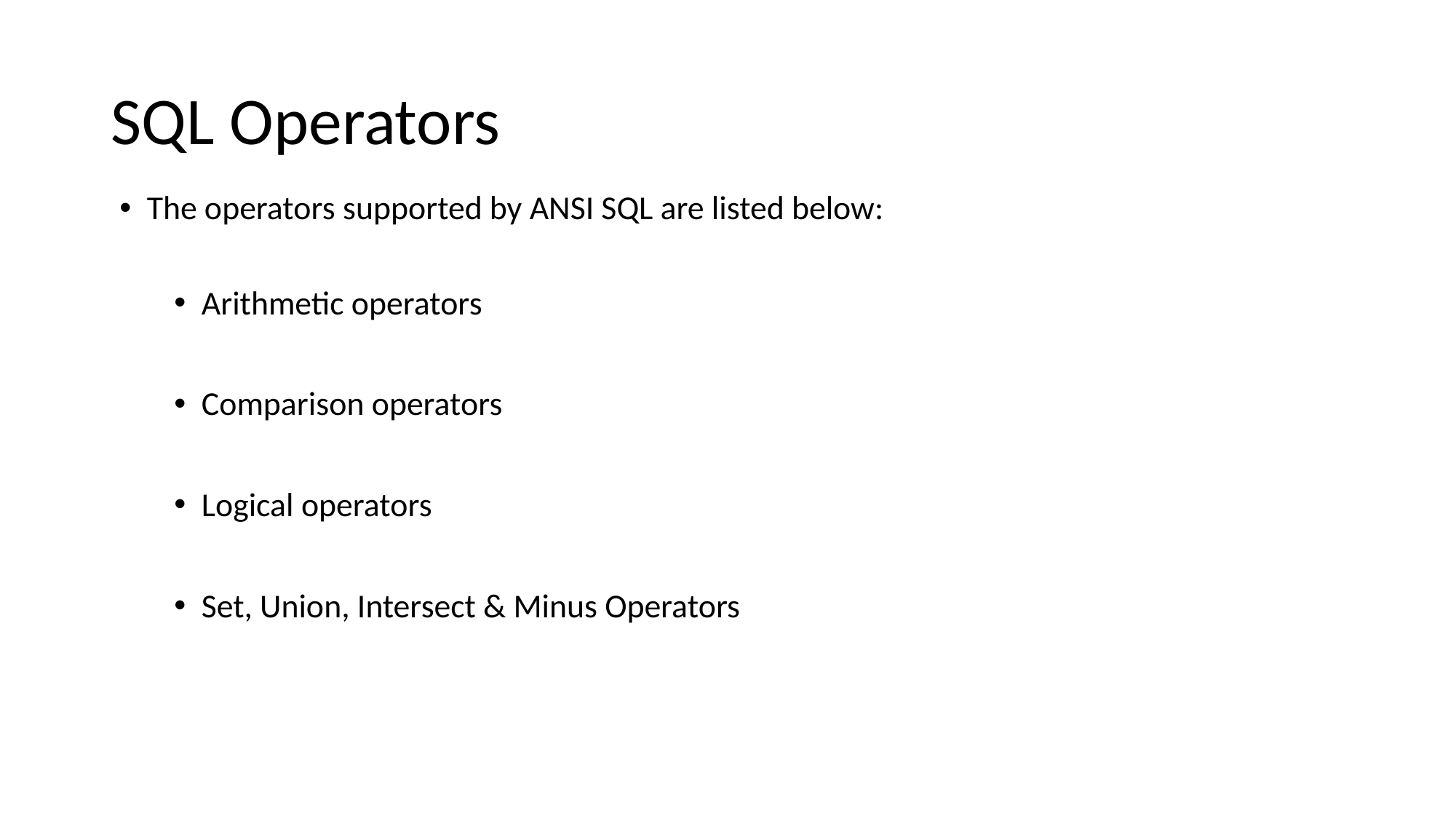

# SQL Operators
The operators supported by ANSI SQL are listed below:

Arithmetic operators

Comparison operators

Logical operators

Set, Union, Intersect & Minus Operators

6